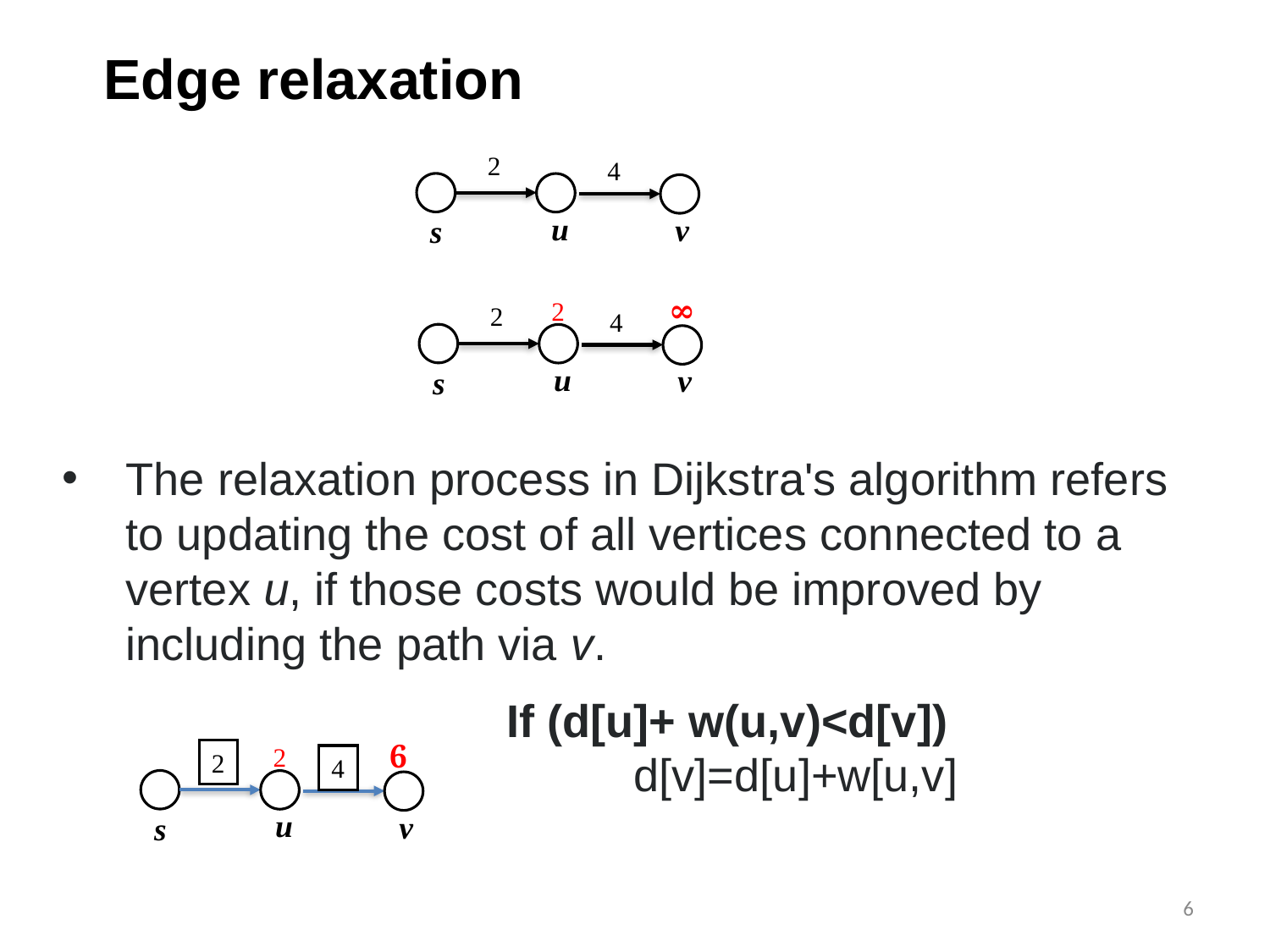

Edge relaxation
2
4

u
v
s
∞
2
2
4

u
v
s
The relaxation process in Dijkstra's algorithm refers to updating the cost of all vertices connected to a vertex u, if those costs would be improved by including the path via v.
If (d[u]+ w(u,v)<d[v])
	d[v]=d[u]+w[u,v]

6
2
2
4

u
v
s
6